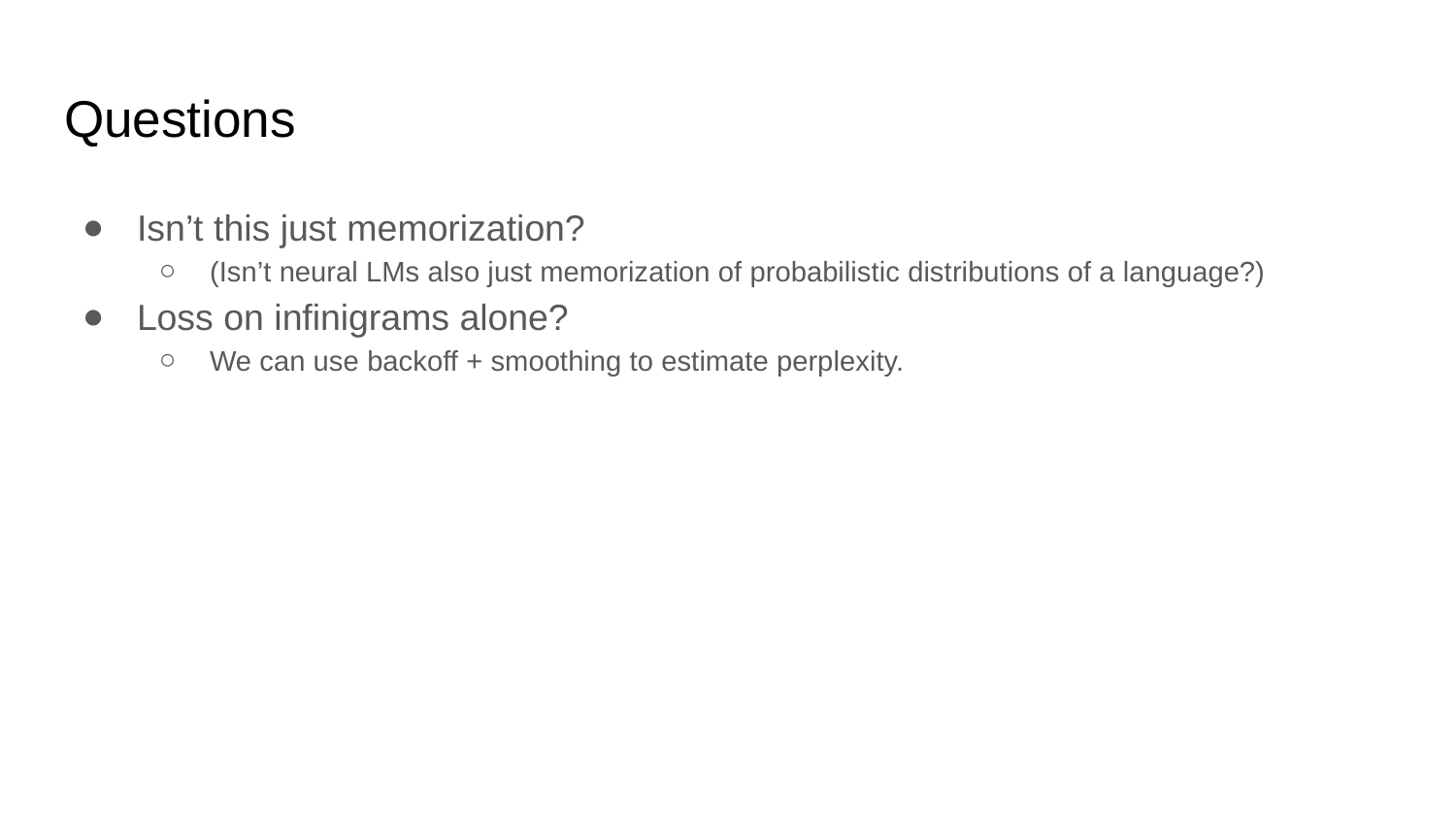

# Questions
Isn’t this just memorization?
(Isn’t neural LMs also just memorization of probabilistic distributions of a language?)
Loss on infinigrams alone?
We can use backoff + smoothing to estimate perplexity.